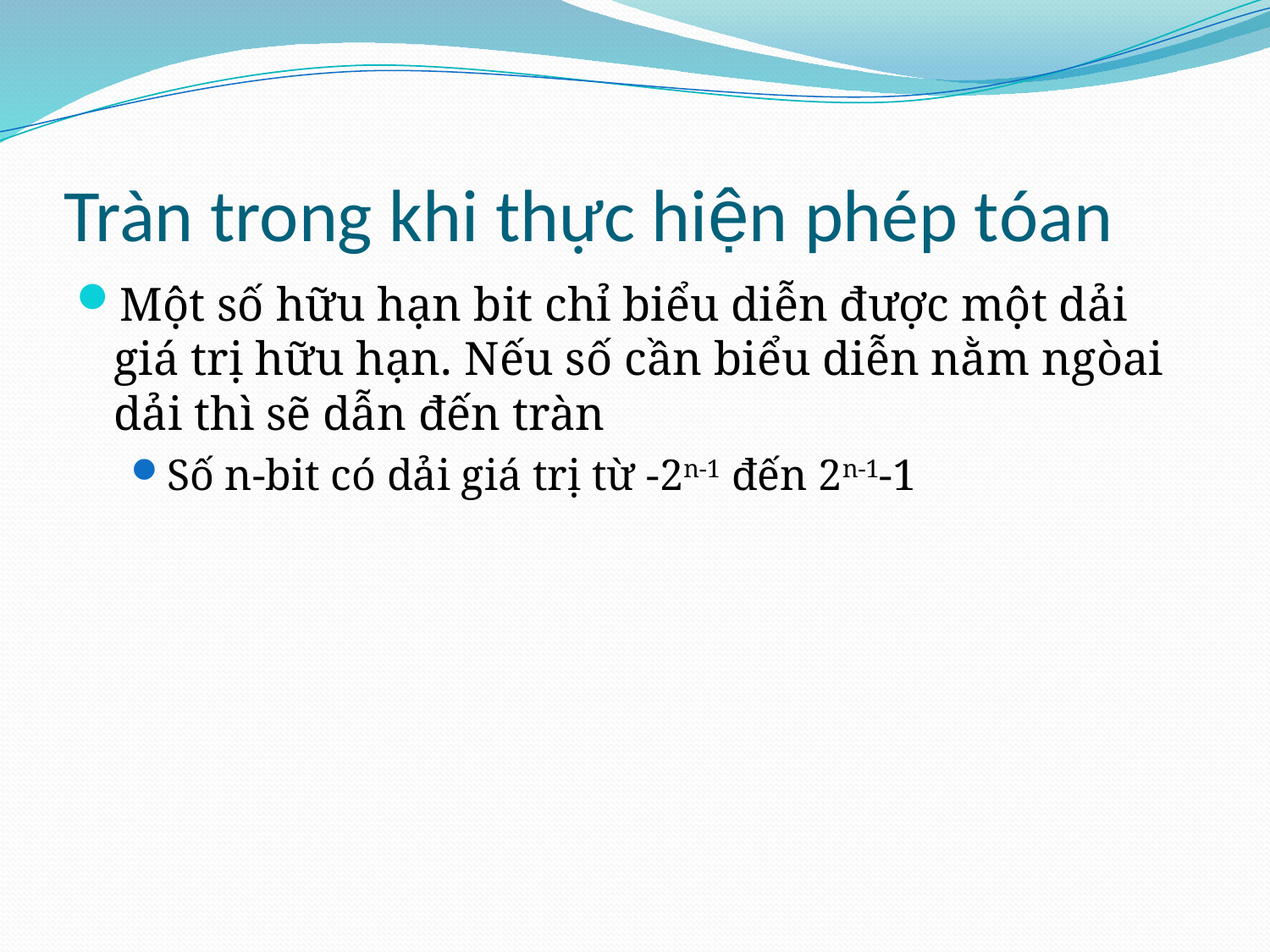

# Tràn trong khi thực hiện phép tóan
Một số hữu hạn bit chỉ biểu diễn được một dải giá trị hữu hạn. Nếu số cần biểu diễn nằm ngòai dải thì sẽ dẫn đến tràn
Số n-bit có dải giá trị từ -2n-1 đến 2n-1-1